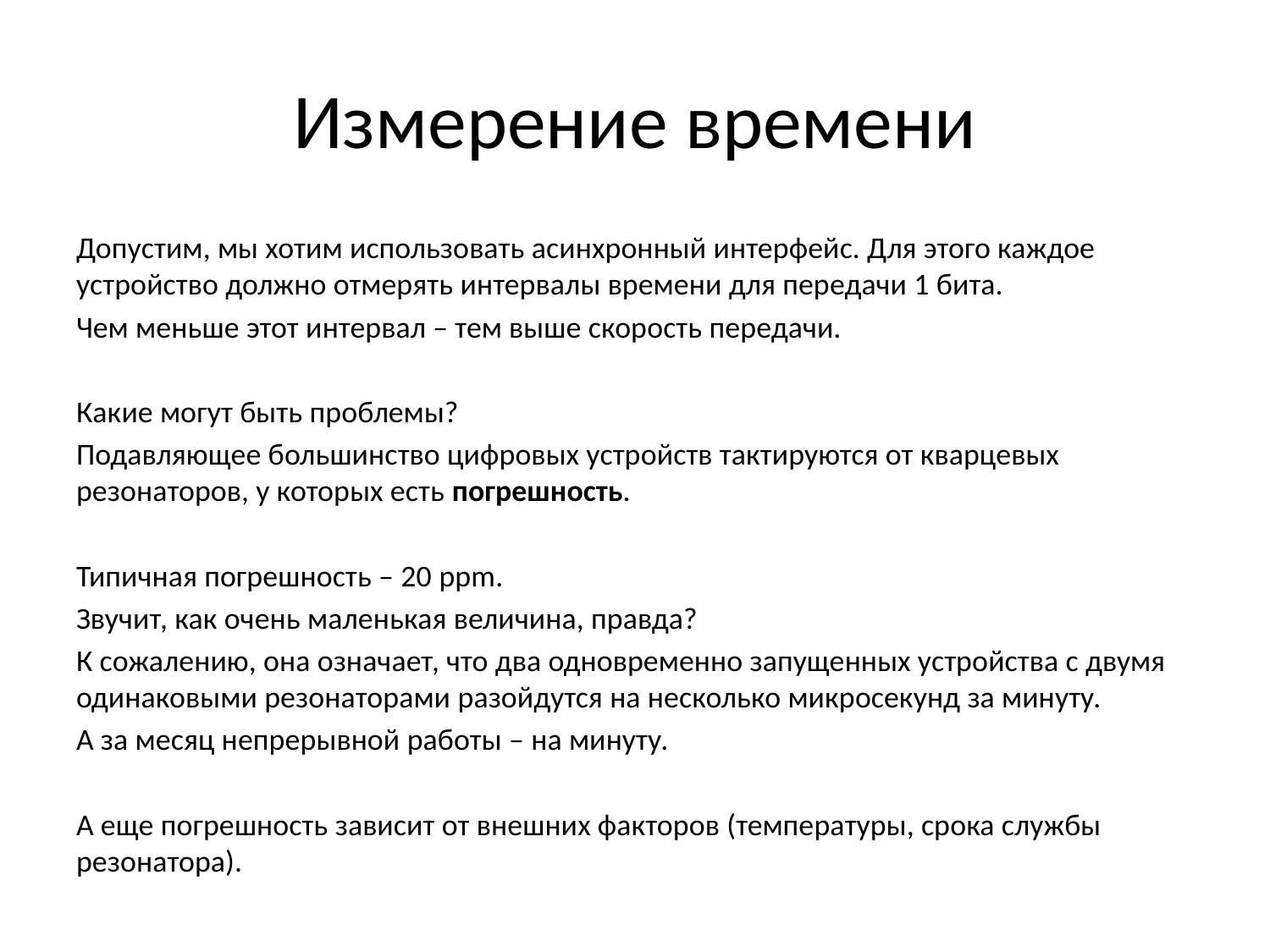

# Измерение времени
Допустим, мы хотим использовать асинхронный интерфейс. Для этого каждое устройство должно отмерять интервалы времени для передачи 1 бита.
Чем меньше этот интервал – тем выше скорость передачи.

Какие могут быть проблемы?
Подавляющее большинство цифровых устройств тактируются от кварцевых резонаторов, у которых есть погрешность.

Типичная погрешность – 20 ppm.
Звучит, как очень маленькая величина, правда?
К сожалению, она означает, что два одновременно запущенных устройства с двумя одинаковыми резонаторами разойдутся на несколько микросекунд за минуту.
А за месяц непрерывной работы – на минуту.

А еще погрешность зависит от внешних факторов (температуры, срока службы резонатора).